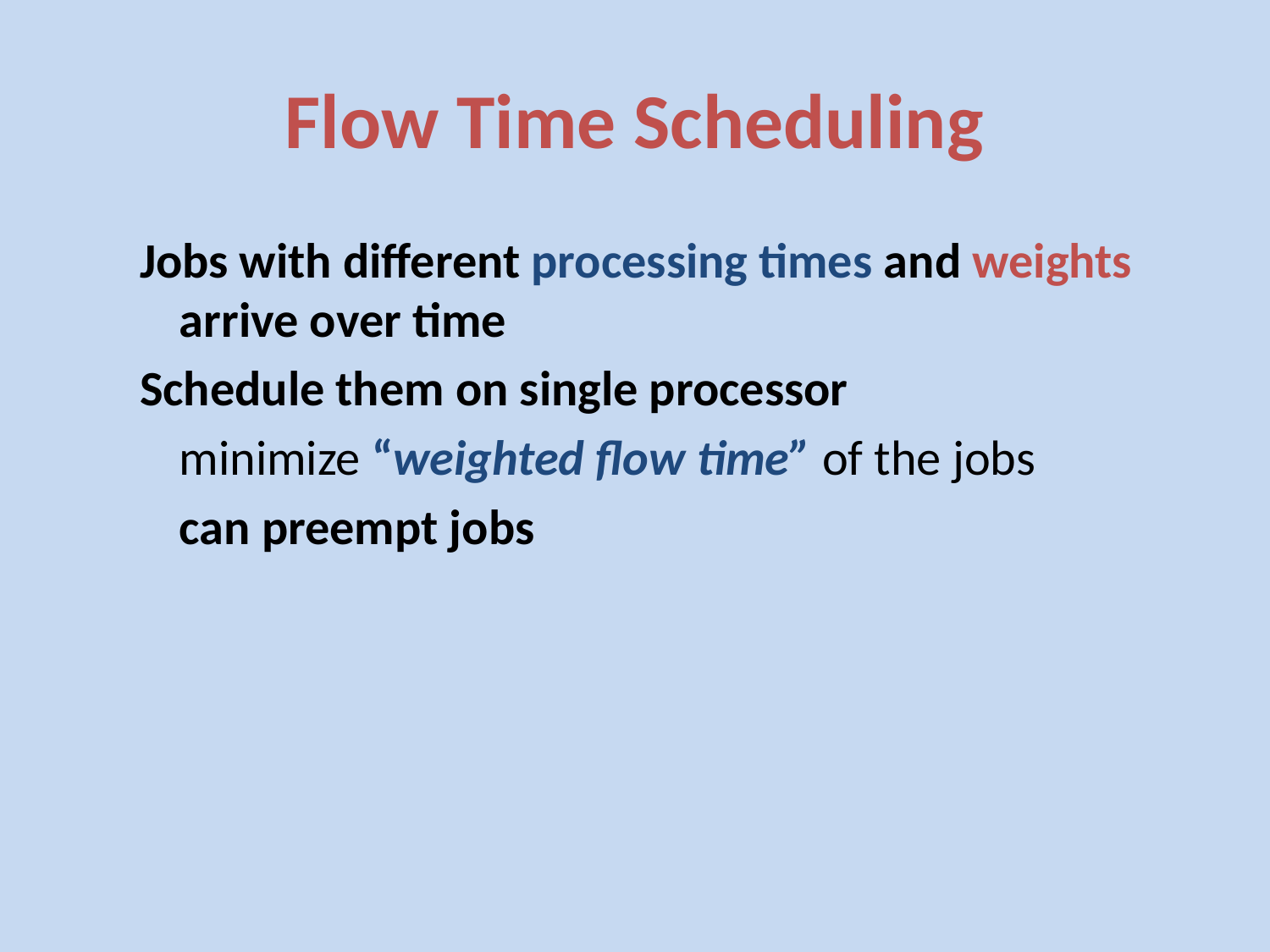

# Flow Time Scheduling
Jobs with different processing times and weights arrive over time
Schedule them on single processor
	minimize “weighted flow time” of the jobs
	can preempt jobs